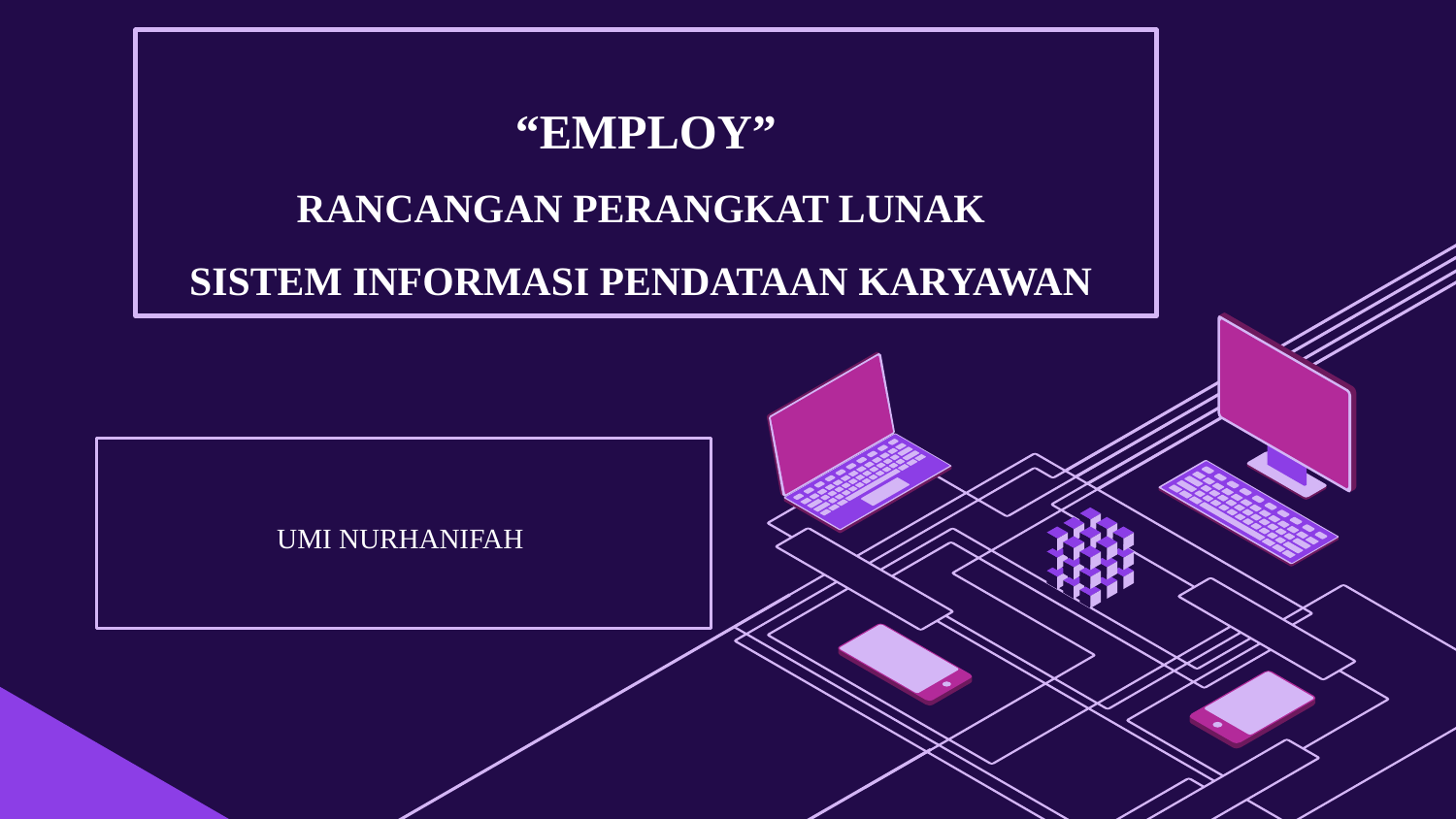

# “EMPLOY” RANCANGAN PERANGKAT LUNAK SISTEM INFORMASI PENDATAAN KARYAWAN

UMI NURHANIFAH